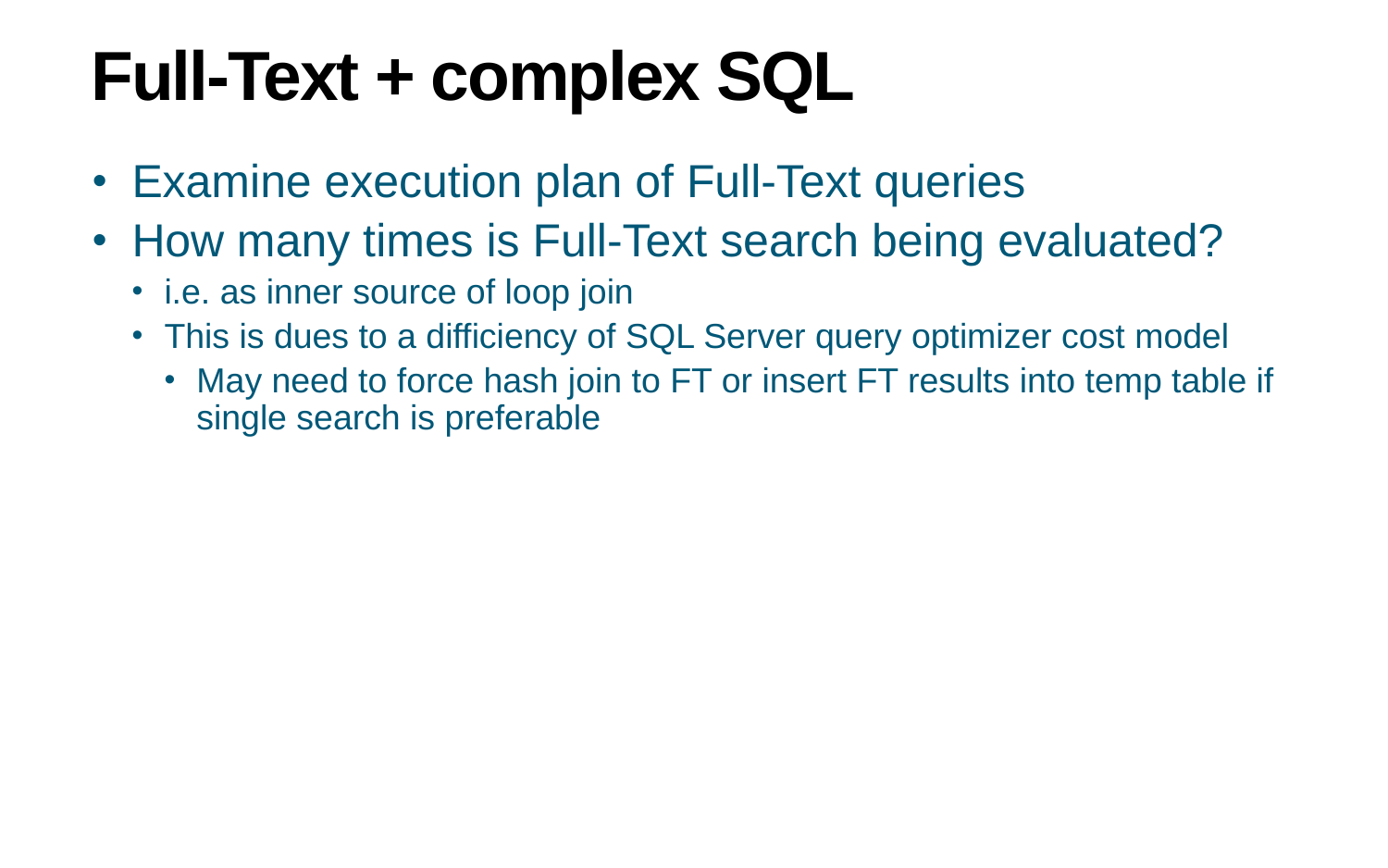

# Full-Text + complex SQL
Examine execution plan of Full-Text queries
How many times is Full-Text search being evaluated?
i.e. as inner source of loop join
This is dues to a difficiency of SQL Server query optimizer cost model
May need to force hash join to FT or insert FT results into temp table if single search is preferable